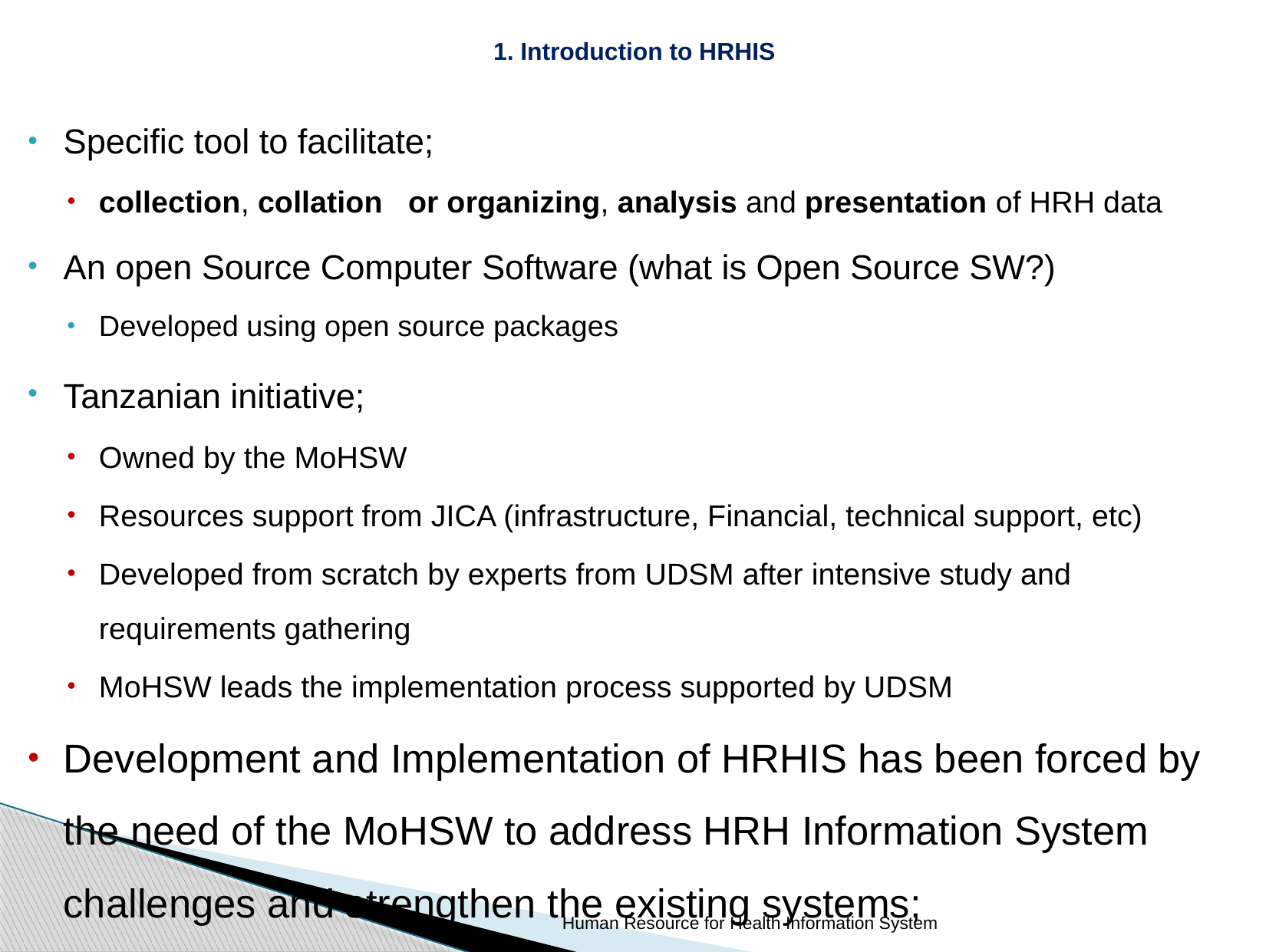

# 1. Introduction to HRHIS
Specific tool to facilitate;
collection, collation   or organizing, analysis and presentation of HRH data
An open Source Computer Software (what is Open Source SW?)
Developed using open source packages
Tanzanian initiative;
Owned by the MoHSW
Resources support from JICA (infrastructure, Financial, technical support, etc)
Developed from scratch by experts from UDSM after intensive study and requirements gathering
MoHSW leads the implementation process supported by UDSM
Development and Implementation of HRHIS has been forced by the need of the MoHSW to address HRH Information System challenges and strengthen the existing systems;

Human Resource for Health Information System